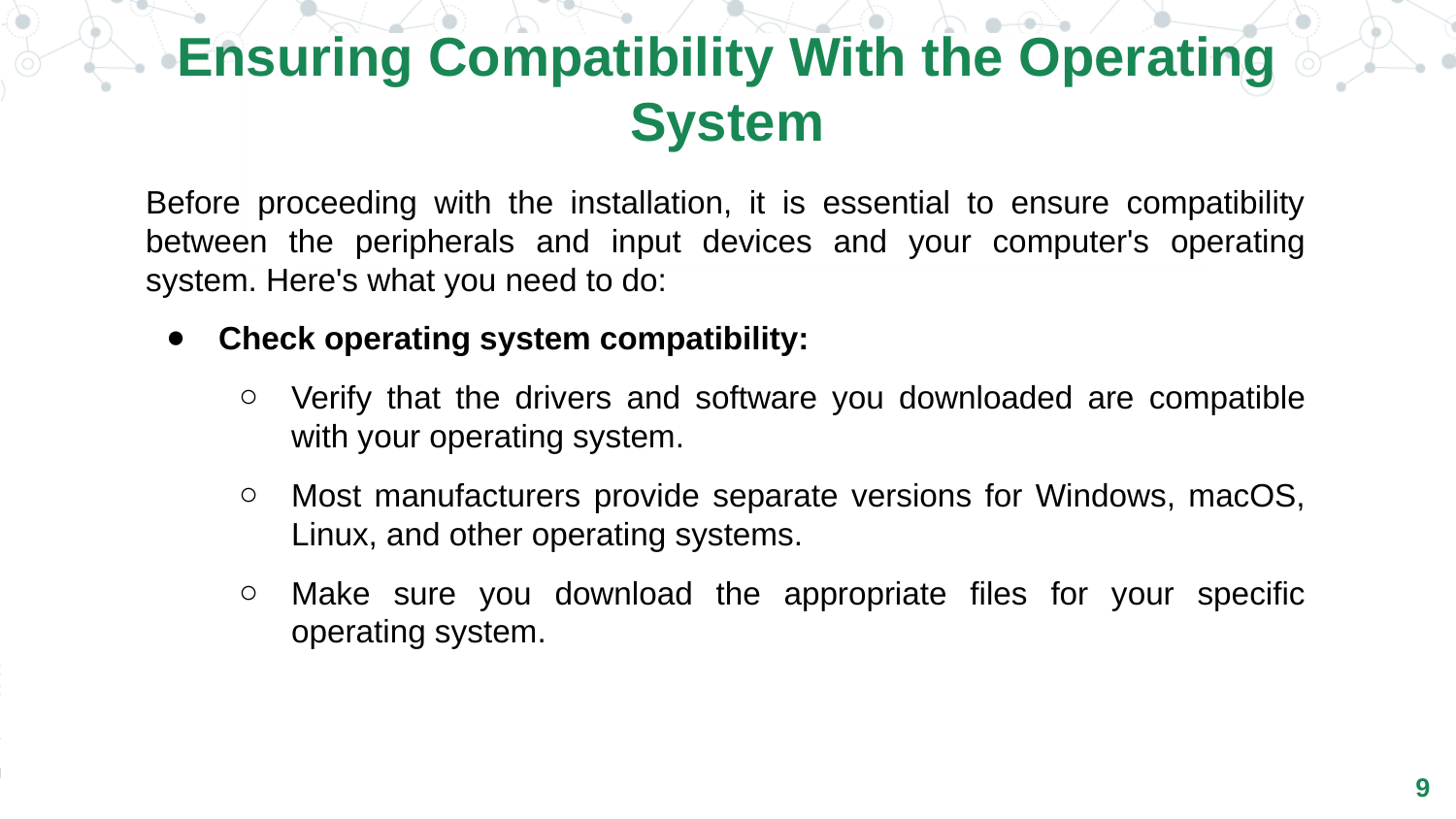

Ensuring Compatibility With the Operating System

Before proceeding with the installation, it is essential to ensure compatibility between the peripherals and input devices and your computer's operating system. Here's what you need to do:
Check operating system compatibility:
Verify that the drivers and software you downloaded are compatible with your operating system.
Most manufacturers provide separate versions for Windows, macOS, Linux, and other operating systems.
Make sure you download the appropriate files for your specific operating system.
9